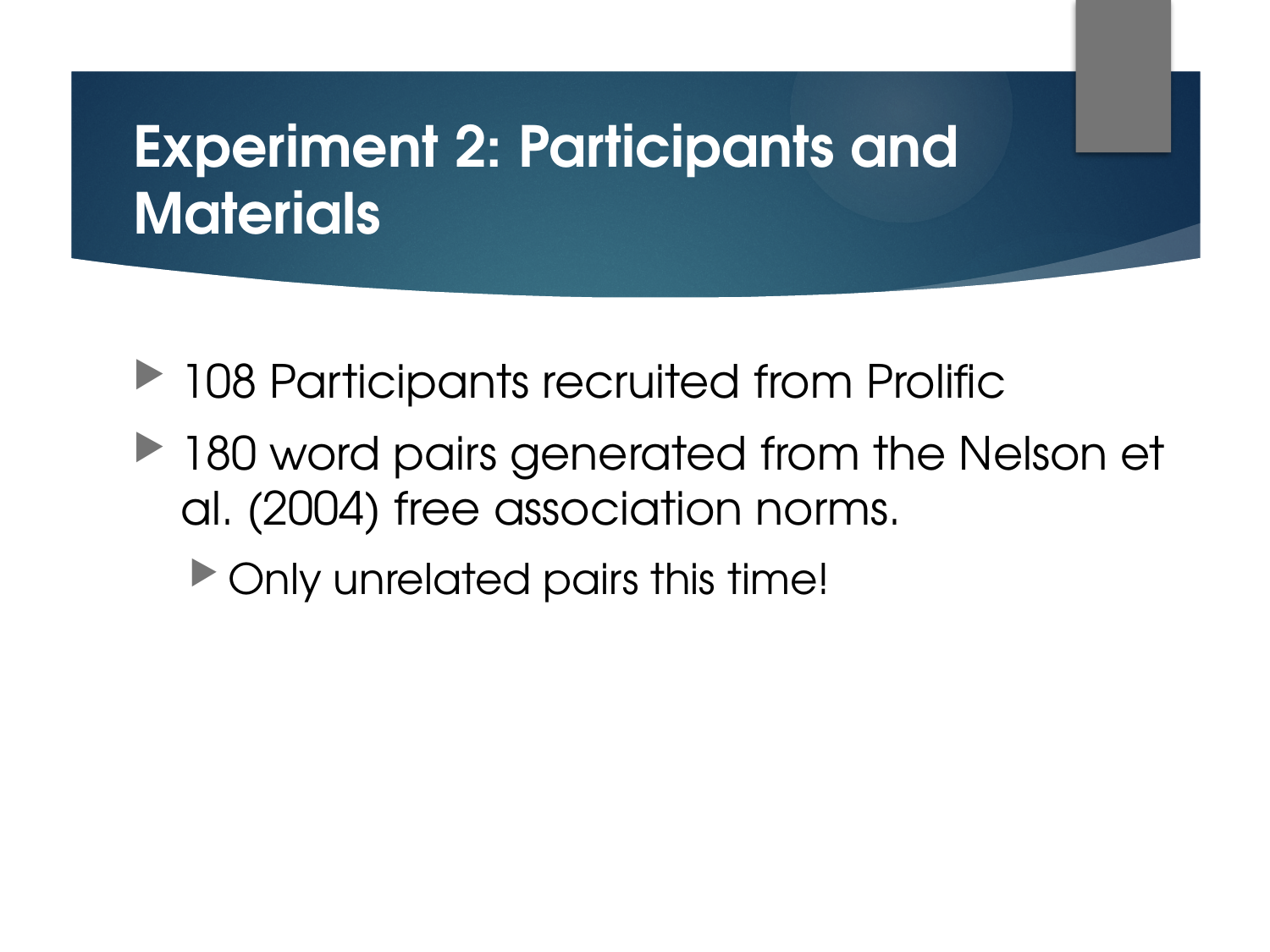

# Experiment 2: Participants and Materials
108 Participants recruited from Prolific
180 word pairs generated from the Nelson et al. (2004) free association norms.
Only unrelated pairs this time!